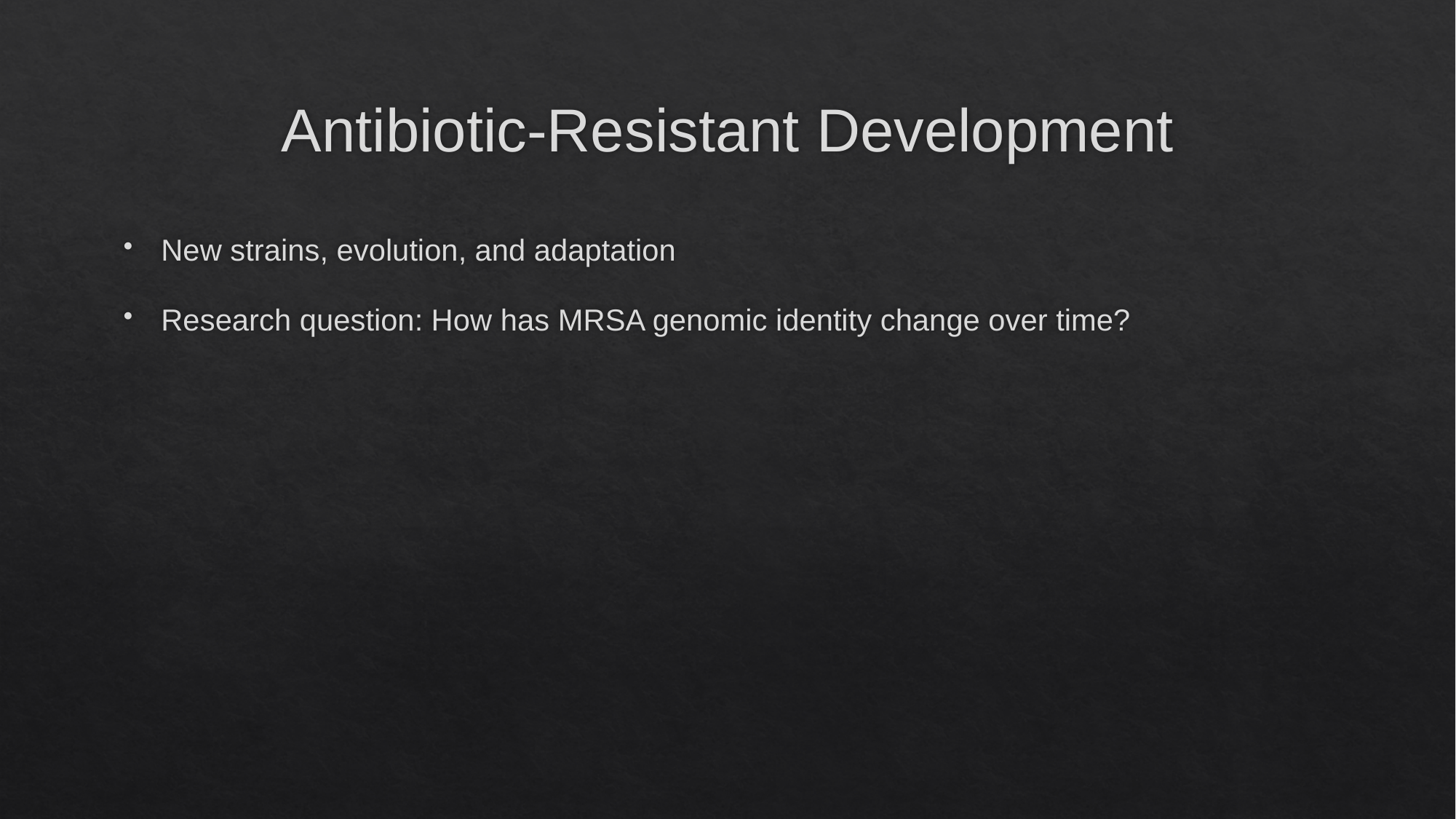

# Antibiotic-Resistant Development
New strains, evolution, and adaptation
Research question: How has MRSA genomic identity change over time?